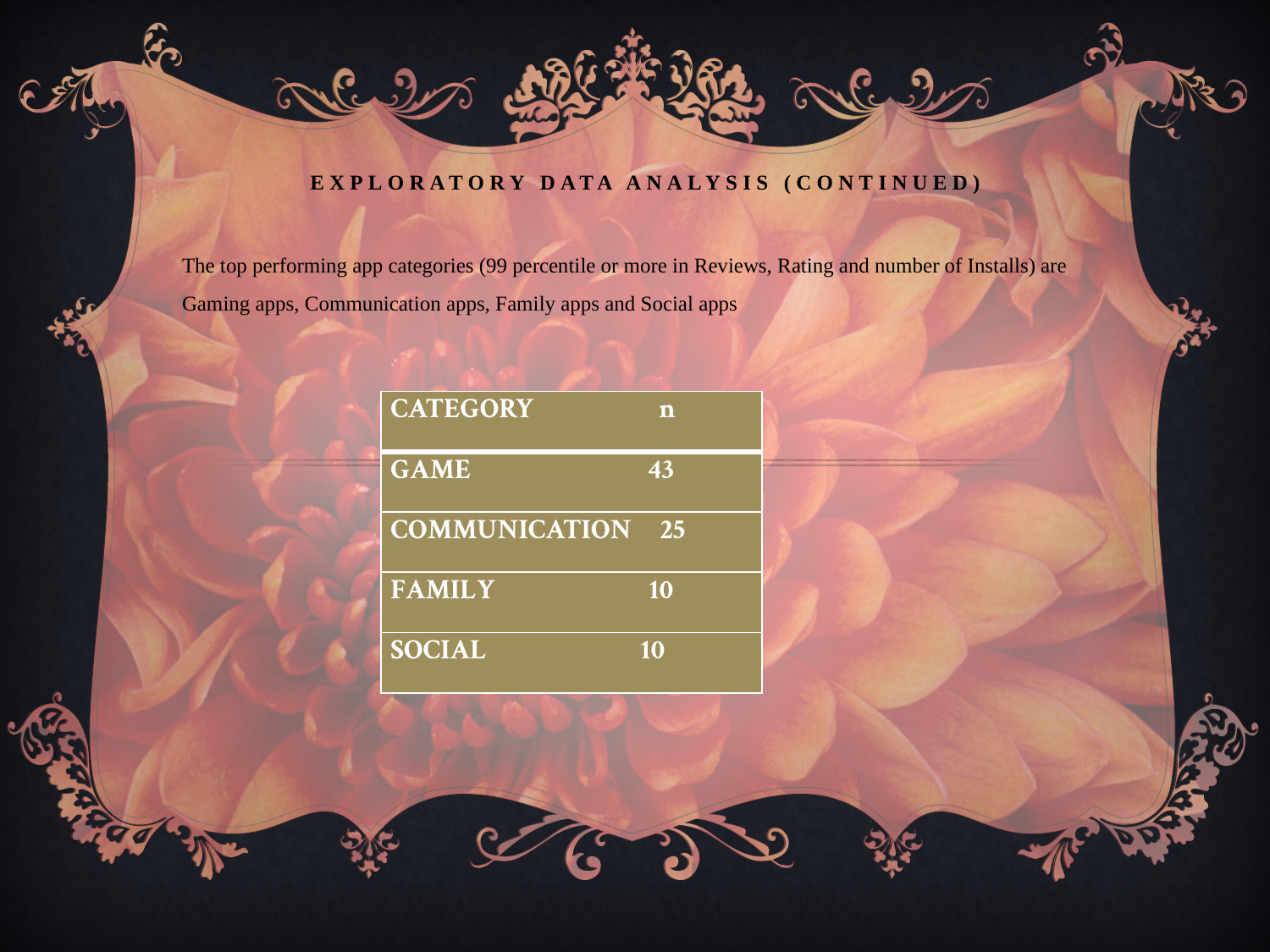

# Exploratory data analysis (continued)
The top performing app categories (99 percentile or more in Reviews, Rating and number of Installs) are Gaming apps, Communication apps, Family apps and Social apps
| CATEGORY n |
| --- |
| GAME 43 |
| COMMUNICATION 25 |
| FAMILY 10 |
| SOCIAL 10 |